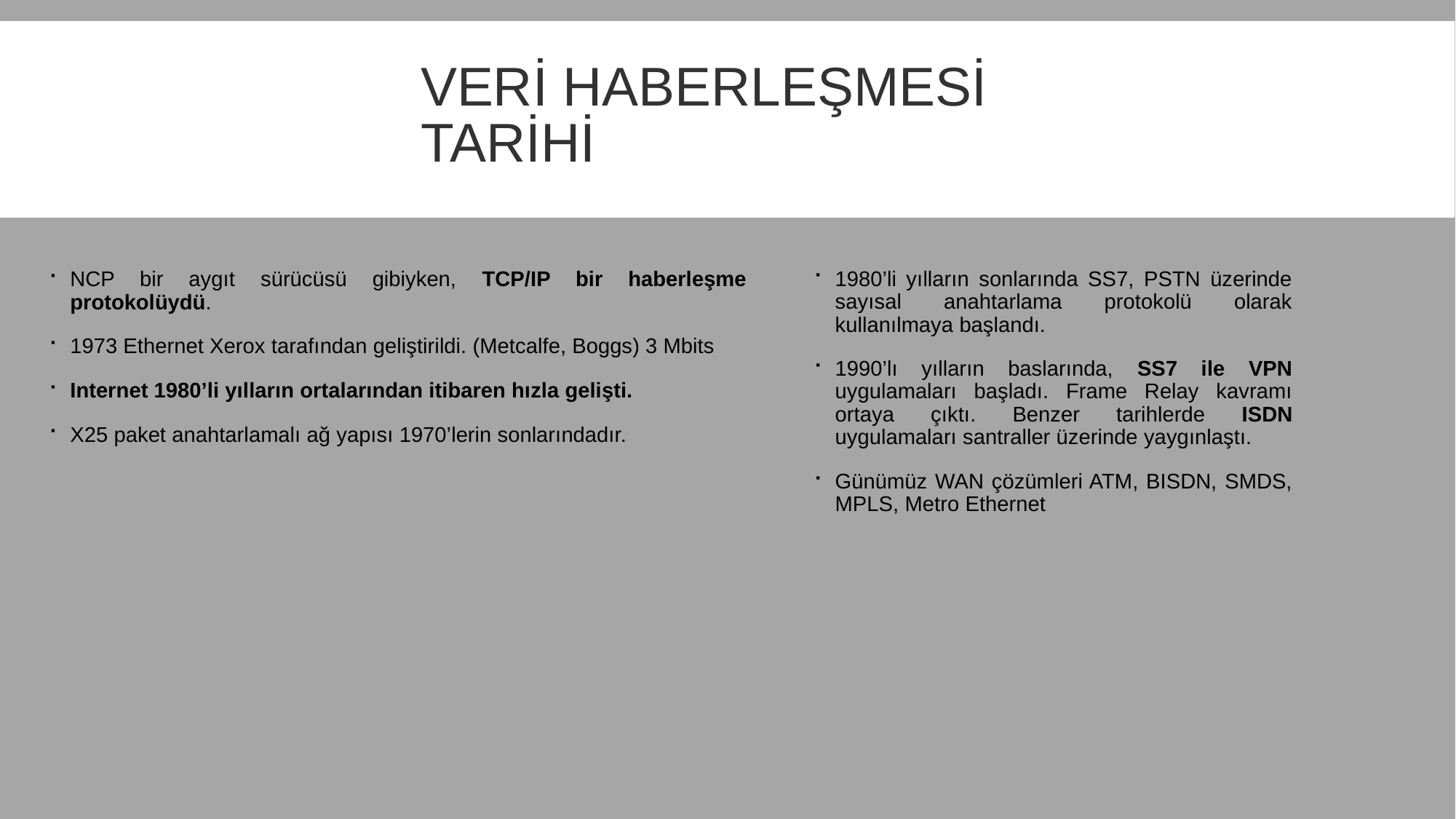

# Veri Haberleşmesi Tarihi
NCP bir aygıt sürücüsü gibiyken, TCP/IP bir haberleşme protokolüydü.
1973 Ethernet Xerox tarafından geliştirildi. (Metcalfe, Boggs) 3 Mbits
Internet 1980’li yılların ortalarından itibaren hızla gelişti.
X25 paket anahtarlamalı ağ yapısı 1970’lerin sonlarındadır.

1980’li yılların sonlarında SS7, PSTN üzerinde sayısal anahtarlama protokolü olarak kullanılmaya başlandı.
1990’lı yılların baslarında, SS7 ile VPN uygulamaları başladı. Frame Relay kavramı ortaya çıktı. Benzer tarihlerde ISDN uygulamaları santraller üzerinde yaygınlaştı.
Günümüz WAN çözümleri ATM, BISDN, SMDS, MPLS, Metro Ethernet